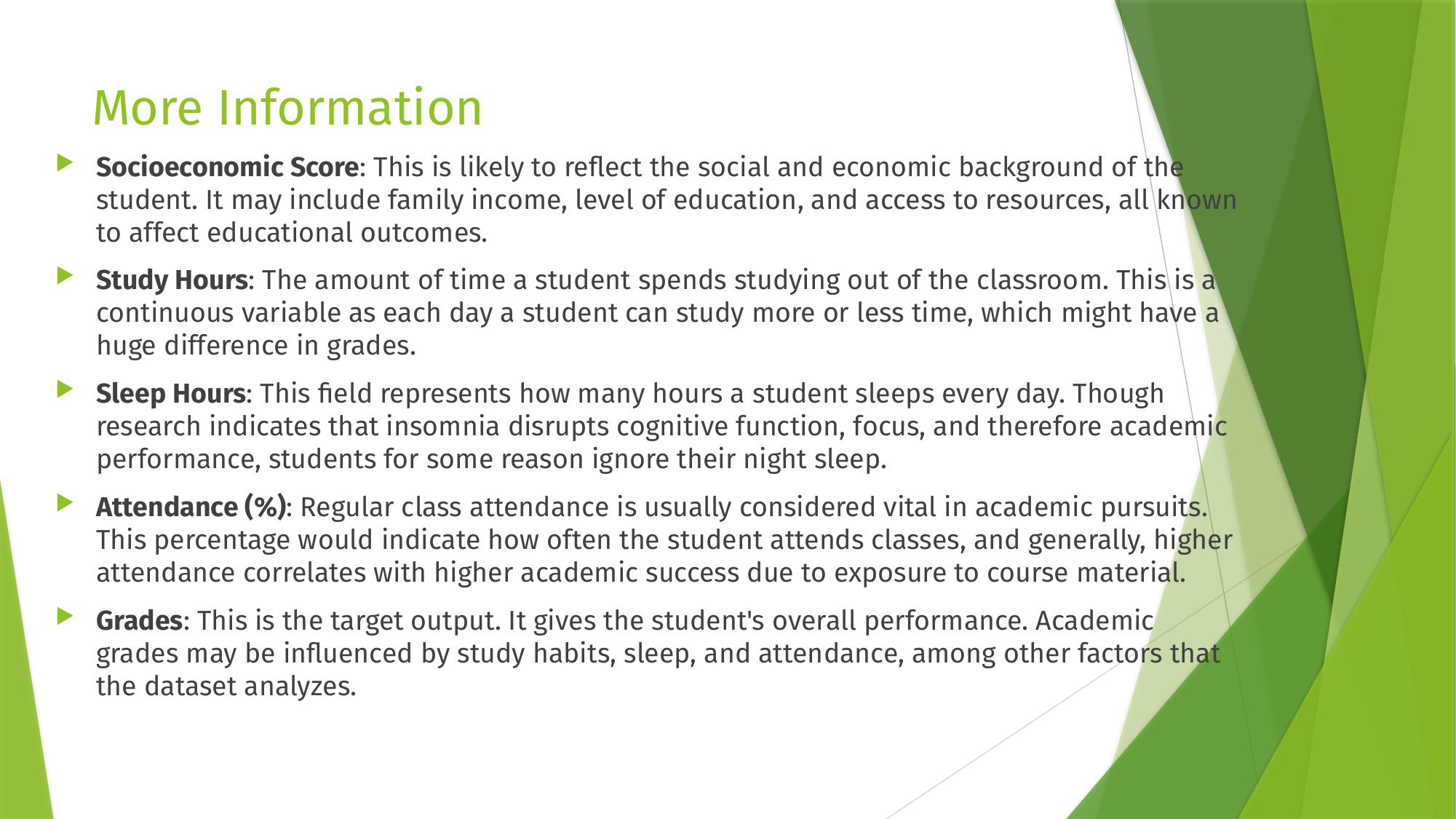

# More Information
Socioeconomic Score: This is likely to reflect the social and economic background of the student. It may include family income, level of education, and access to resources, all known to affect educational outcomes.
Study Hours: The amount of time a student spends studying out of the classroom. This is a continuous variable as each day a student can study more or less time, which might have a huge difference in grades.
Sleep Hours: This field represents how many hours a student sleeps every day. Though research indicates that insomnia disrupts cognitive function, focus, and therefore academic performance, students for some reason ignore their night sleep.
Attendance (%): Regular class attendance is usually considered vital in academic pursuits. This percentage would indicate how often the student attends classes, and generally, higher attendance correlates with higher academic success due to exposure to course material.
Grades: This is the target output. It gives the student's overall performance. Academic grades may be influenced by study habits, sleep, and attendance, among other factors that the dataset analyzes.